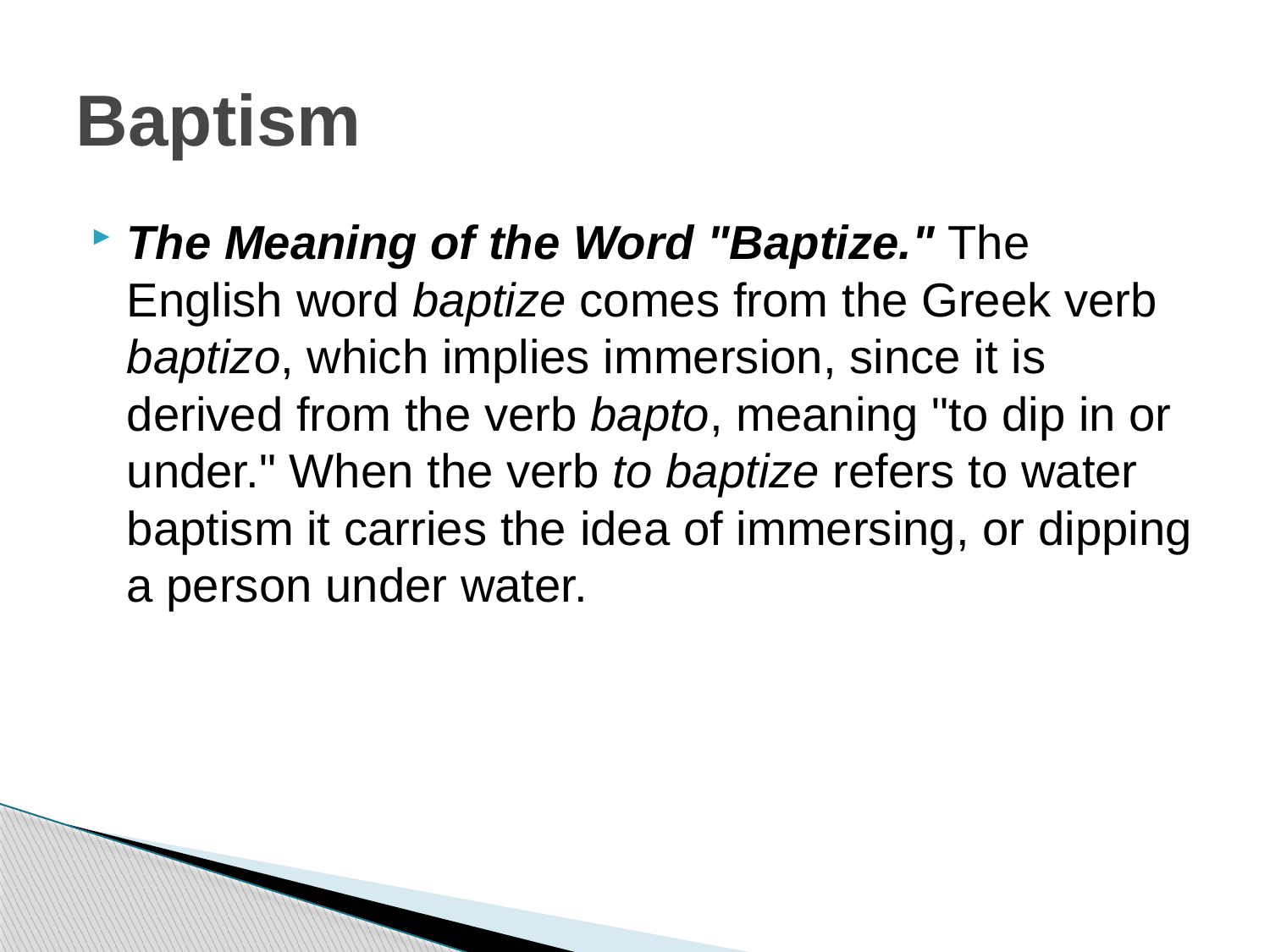

# Baptism
The Meaning of the Word "Baptize." The English word baptize comes from the Greek verb baptizo, which implies immersion, since it is derived from the verb bapto, meaning "to dip in or under." When the verb to baptize refers to water baptism it carries the idea of immersing, or dipping a person under water.